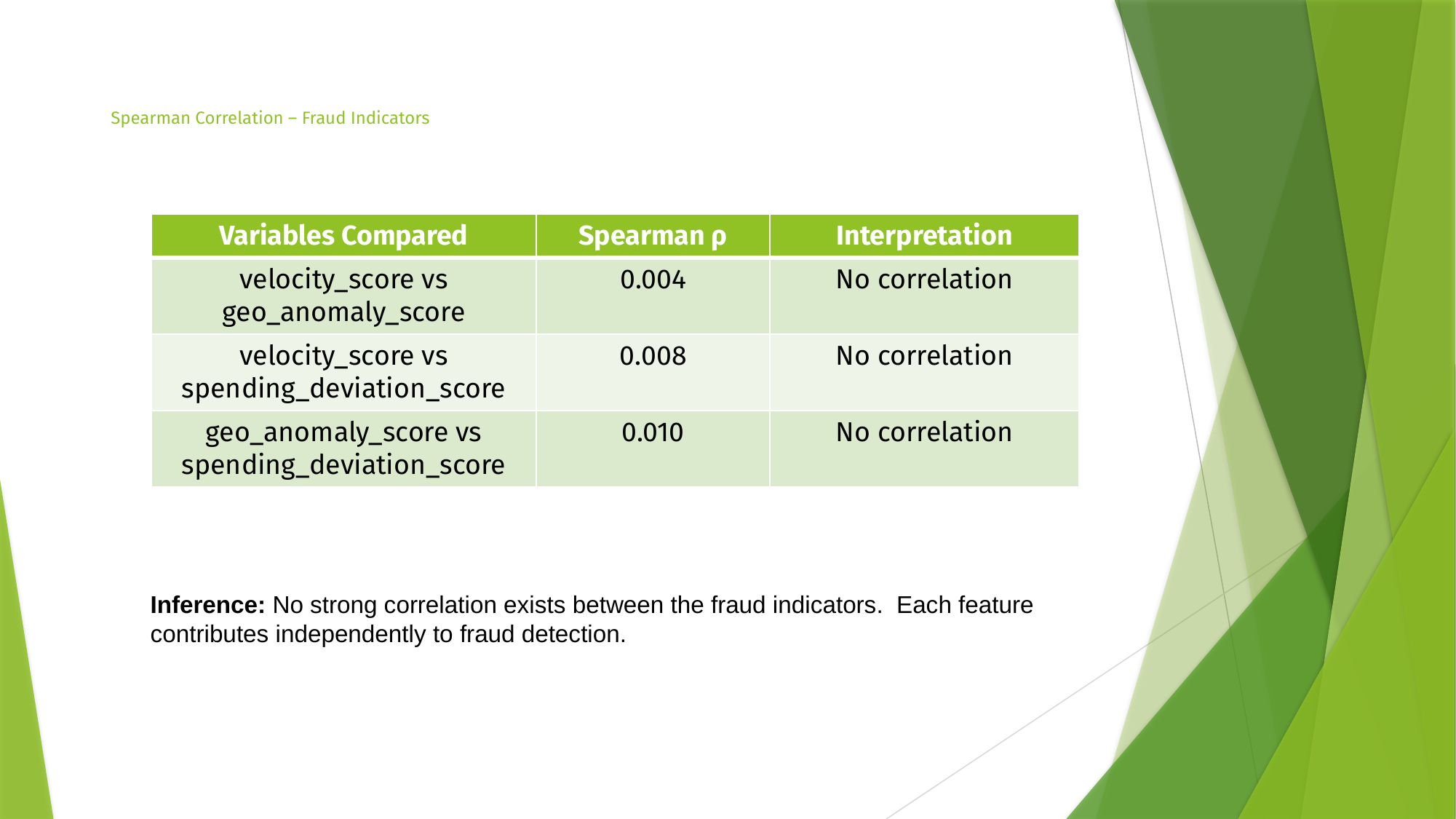

# Spearman Correlation – Fraud Indicators
| Variables Compared | Spearman ρ | Interpretation |
| --- | --- | --- |
| velocity\_score vs geo\_anomaly\_score | 0.004 | No correlation |
| velocity\_score vs spending\_deviation\_score | 0.008 | No correlation |
| geo\_anomaly\_score vs spending\_deviation\_score | 0.010 | No correlation |
Inference: No strong correlation exists between the fraud indicators.  Each feature contributes independently to fraud detection.